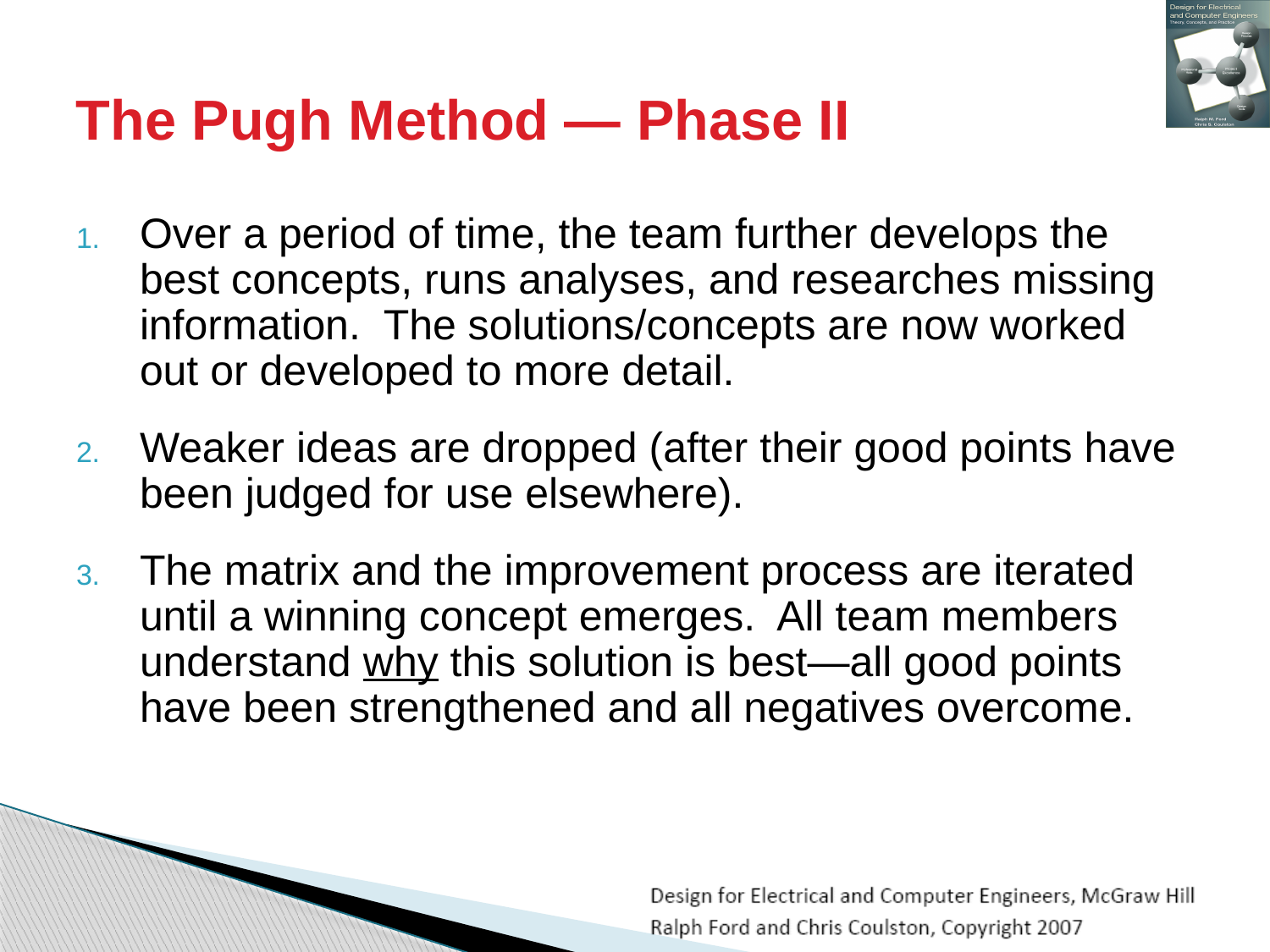

# The Pugh Method — Phase II
Over a period of time, the team further develops the best concepts, runs analyses, and researches missing information.  The solutions/concepts are now worked out or developed to more detail.

Weaker ideas are dropped (after their good points have been judged for use elsewhere).

The matrix and the improvement process are iterated until a winning concept emerges.  All team members understand why this solution is best—all good points have been strengthened and all negatives overcome.